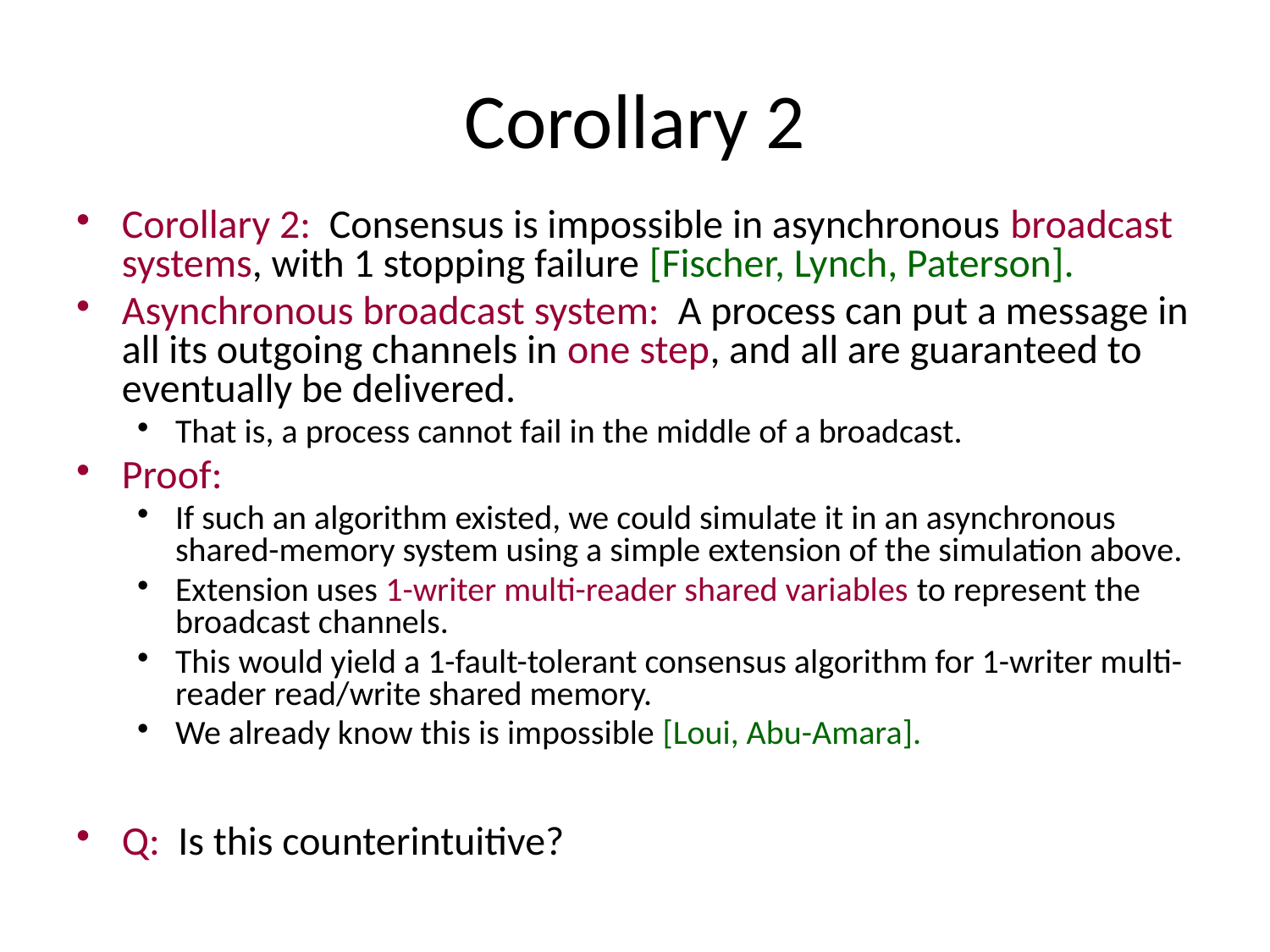

# Corollary 2
Corollary 2:  Consensus is impossible in asynchronous broadcast systems, with 1 stopping failure [Fischer, Lynch, Paterson].
Asynchronous broadcast system:  A process can put a message in all its outgoing channels in one step, and all are guaranteed to eventually be delivered.
That is, a process cannot fail in the middle of a broadcast.
Proof:
If such an algorithm existed, we could simulate it in an asynchronous shared-memory system using a simple extension of the simulation above.
Extension uses 1-writer multi-reader shared variables to represent the broadcast channels.
This would yield a 1-fault-tolerant consensus algorithm for 1-writer multi-reader read/write shared memory.
We already know this is impossible [Loui, Abu-Amara].

Q:  Is this counterintuitive?